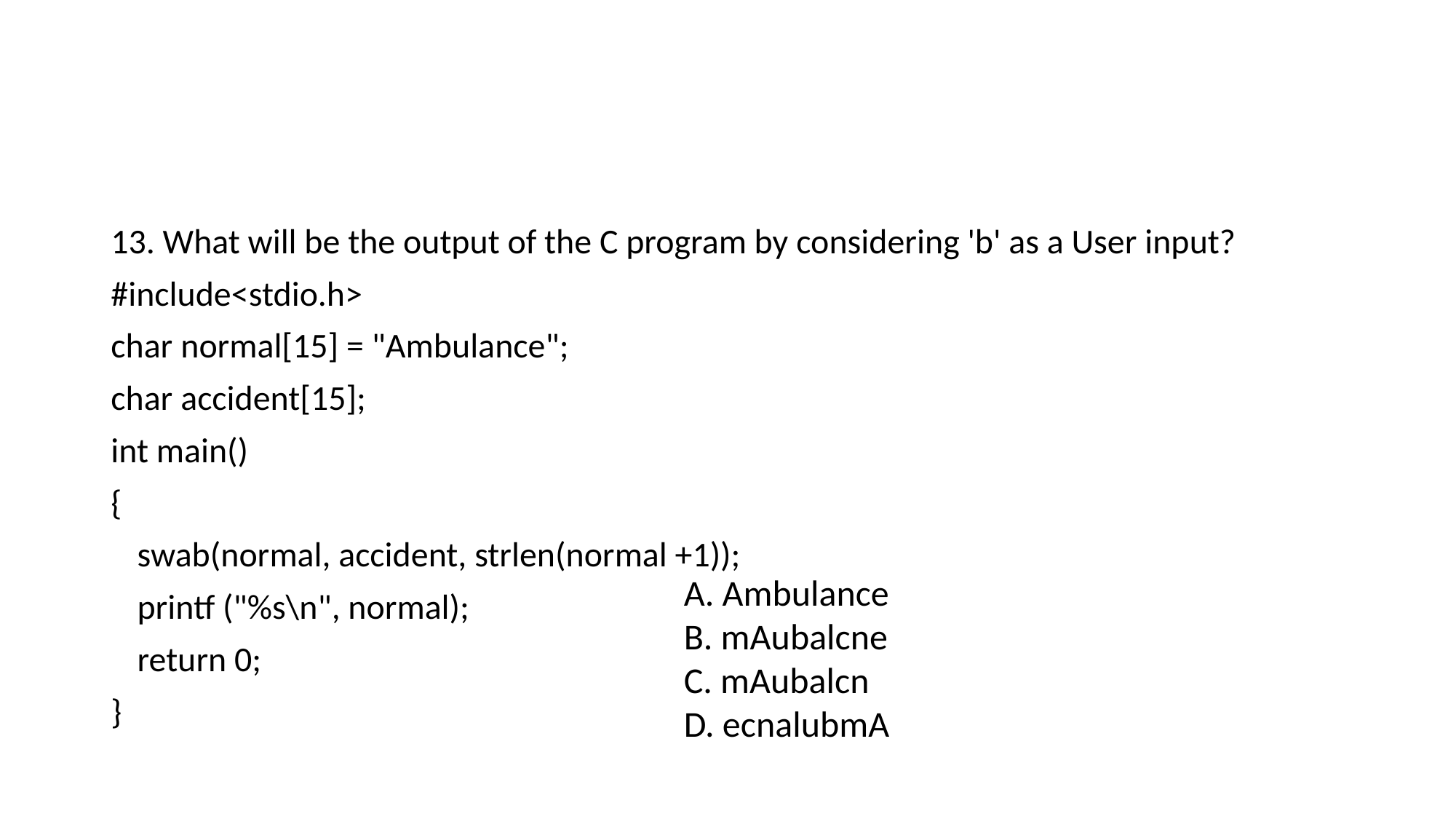

13. What will be the output of the C program by considering 'b' as a User input?
#include<stdio.h>
char normal[15] = "Ambulance";
char accident[15];
int main()
{
	swab(normal, accident, strlen(normal +1));
	printf ("%s\n", normal);
	return 0;
}

A. Ambulance
B. mAubalcne
C. mAubalcn
D. ecnalubmA